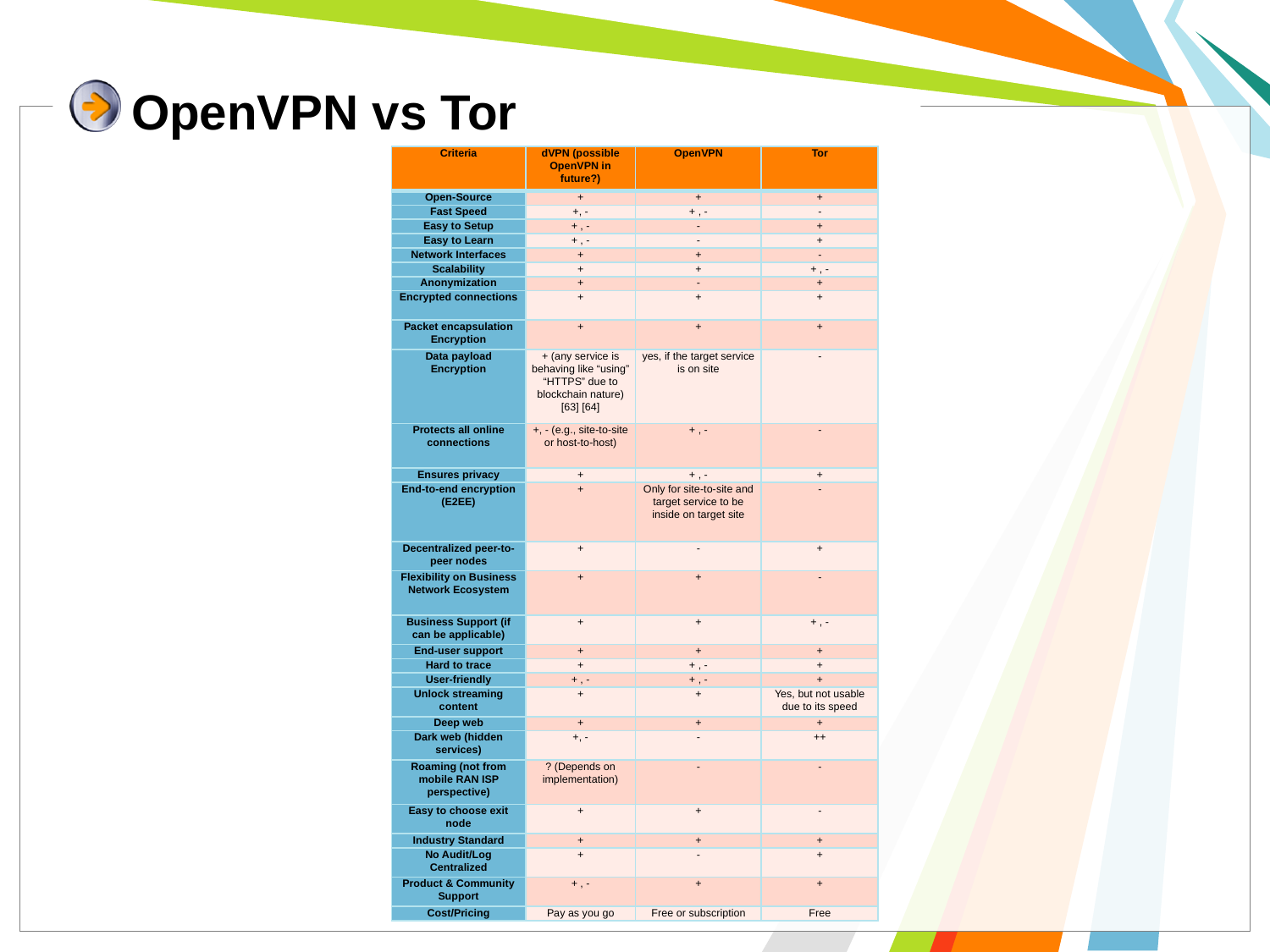

OpenVPN vs Tor
| Criteria | dVPN (possible OpenVPN in future?) | OpenVPN | Tor |
| --- | --- | --- | --- |
| Open-Source | + | + | + |
| Fast Speed | +, - | + , - | - |
| Easy to Setup | + , - | - | + |
| Easy to Learn | + , - | - | + |
| Network Interfaces | + | + | - |
| Scalability | + | + | + , - |
| Anonymization | + | - | + |
| Encrypted connections | + | + | + |
| Packet encapsulation Encryption | + | + | + |
| Data payload Encryption | + (any service is behaving like “using” “HTTPS” due to blockchain nature) [63] [64] | yes, if the target service is on site | - |
| Protects all online connections | +, - (e.g., site-to-site or host-to-host) | + , - | - |
| Ensures privacy | + | + , - | + |
| End-to-end encryption (E2EE) | + | Only for site-to-site and target service to be inside on target site | - |
| Decentralized peer-to-peer nodes | + | - | + |
| Flexibility on Business Network Ecosystem | + | + | - |
| Business Support (if can be applicable) | + | + | + , - |
| End-user support | + | + | + |
| Hard to trace | + | + , - | + |
| User-friendly | + , - | + , - | + |
| Unlock streaming content | + | + | Yes, but not usable due to its speed |
| Deep web | + | + | + |
| Dark web (hidden services) | +, - | - | ++ |
| Roaming (not from mobile RAN ISP perspective) | ? (Depends on implementation) | - | - |
| Easy to choose exit node | + | + | - |
| Industry Standard | + | + | + |
| No Audit/Log Centralized | + | - | + |
| Product & Community Support | + , - | + | + |
| Cost/Pricing | Pay as you go | Free or subscription | Free |